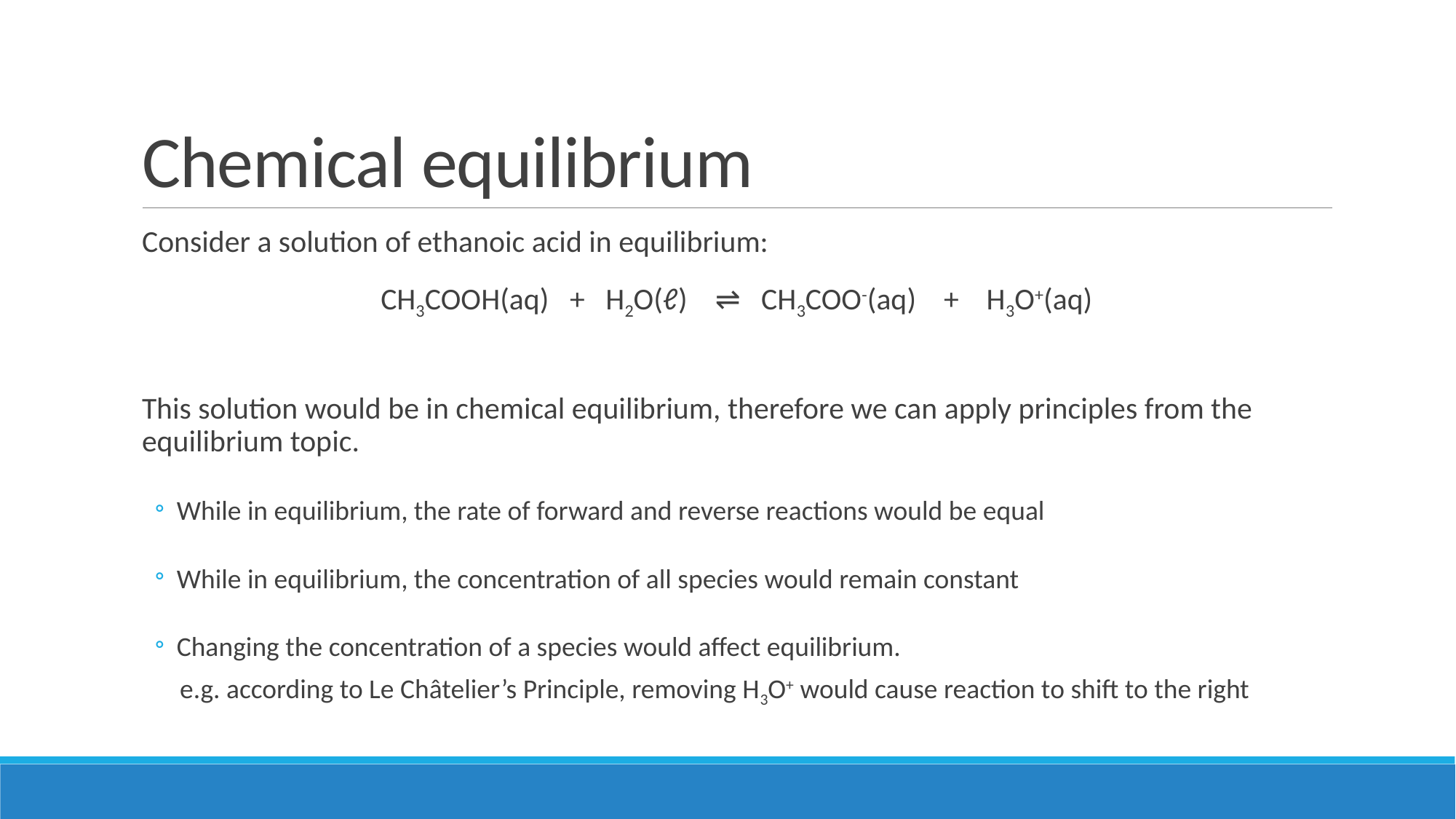

# Chemical equilibrium
Consider a solution of ethanoic acid in equilibrium:
CH3COOH(aq)   +   H2O(ℓ)    ⇌   CH3COO-(aq)    +    H3O+(aq)

This solution would be in chemical equilibrium, therefore we can apply principles from the equilibrium topic.
While in equilibrium, the rate of forward and reverse reactions would be equal
While in equilibrium, the concentration of all species would remain constant
Changing the concentration of a species would affect equilibrium.
    e.g. according to Le Châtelier’s Principle, removing H3O+ would cause reaction to shift to the right